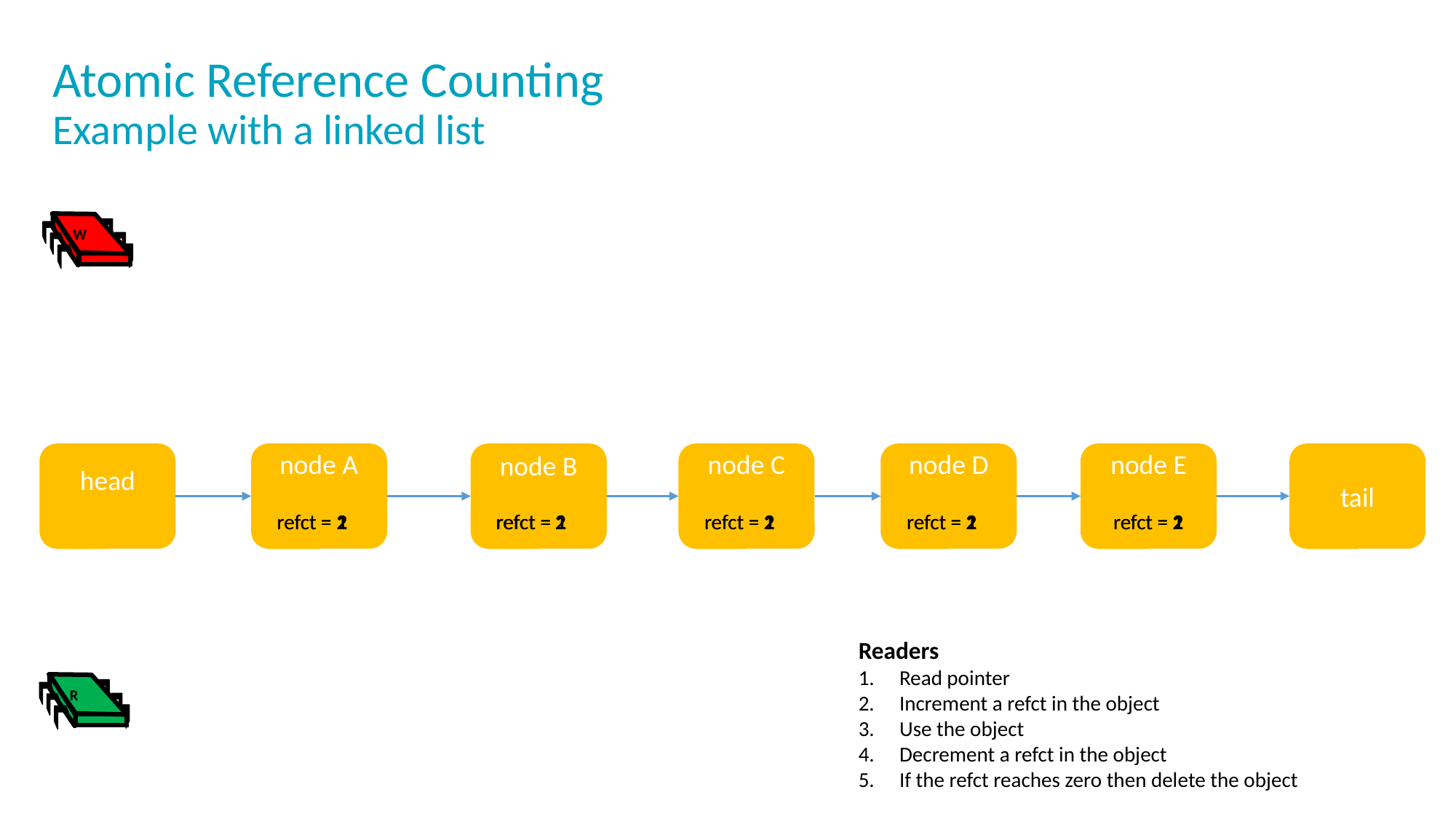

# Atomic Reference Counting Example with a linked list
   W

head

node A

node B

node C

node D

node E

tail
refct = 2
refct = 2
refct = 2
refct = 2
refct = 1
refct = 1
refct = 1
refct = 2
refct = 1
refct = 1
Readers
Read pointer
Increment a refct in the object
Use the object
Decrement a refct in the object
If the refct reaches zero then delete the object
   R